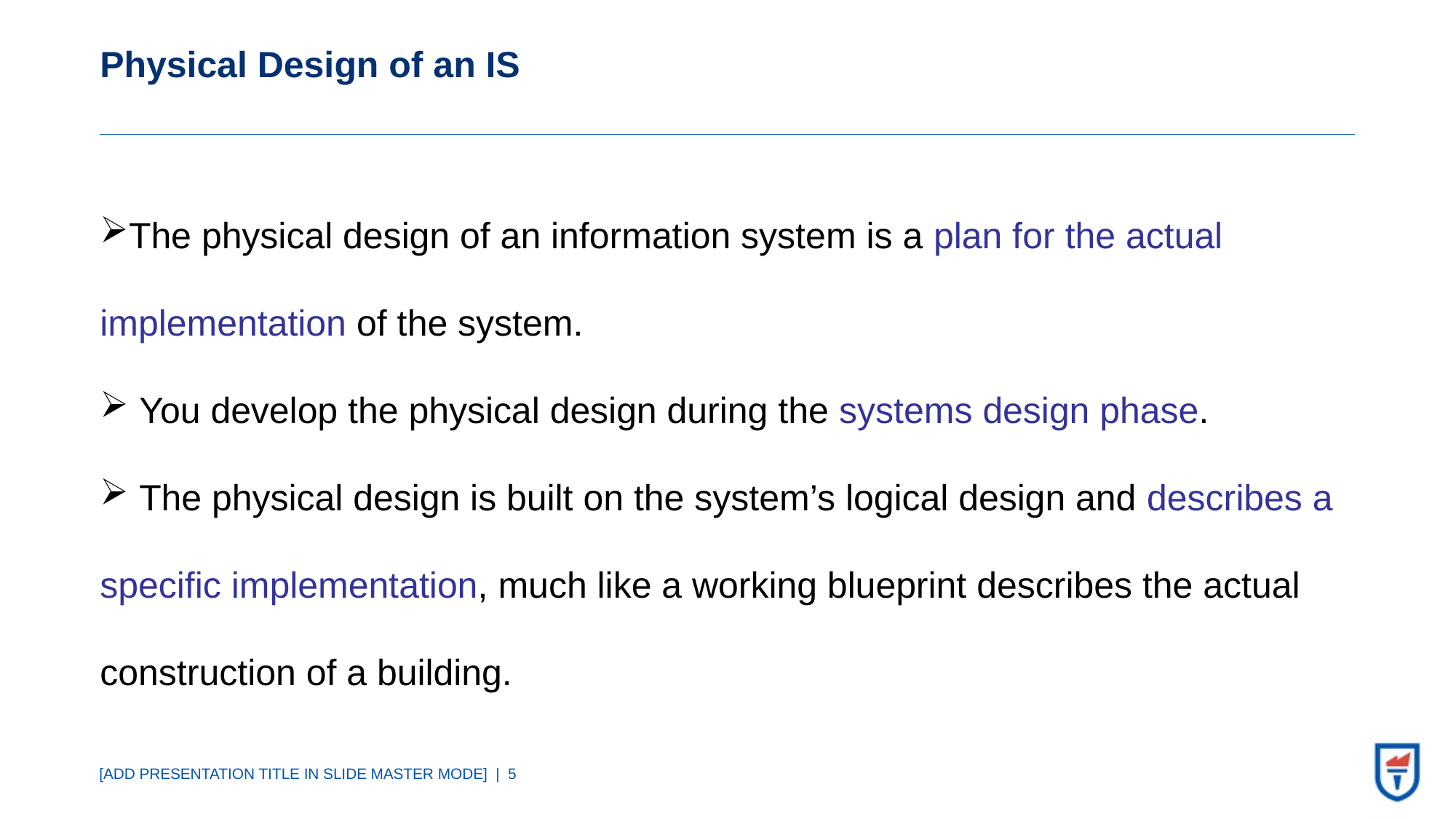

# Physical Design of an IS
The physical design of an information system is a plan for the actual implementation of the system.
 You develop the physical design during the systems design phase.
 The physical design is built on the system’s logical design and describes a specific implementation, much like a working blueprint describes the actual construction of a building.